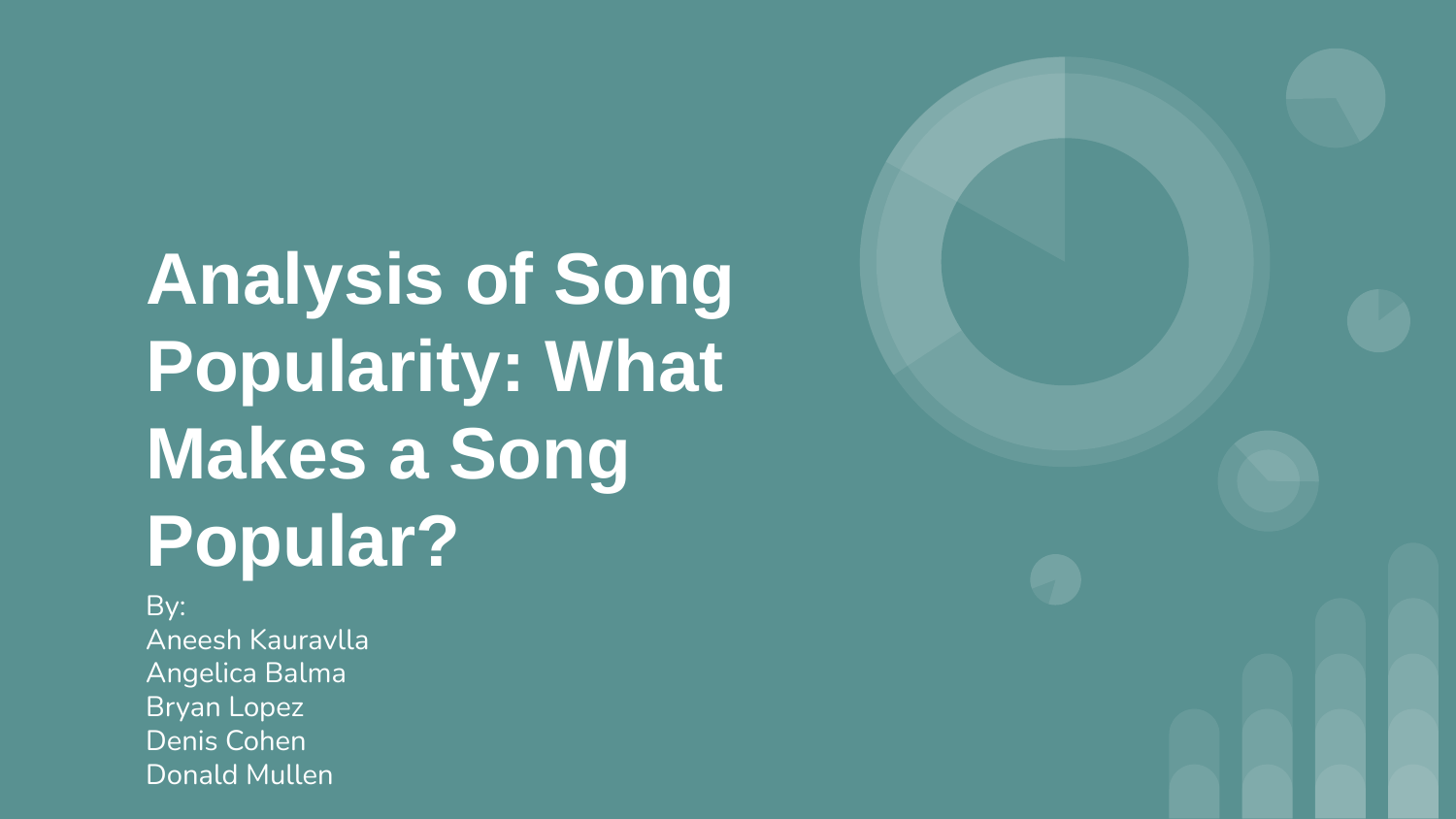

# Analysis of Song Popularity: What Makes a Song Popular?
By:
Aneesh Kauravlla
Angelica Balma
Bryan Lopez
Denis Cohen
Donald Mullen